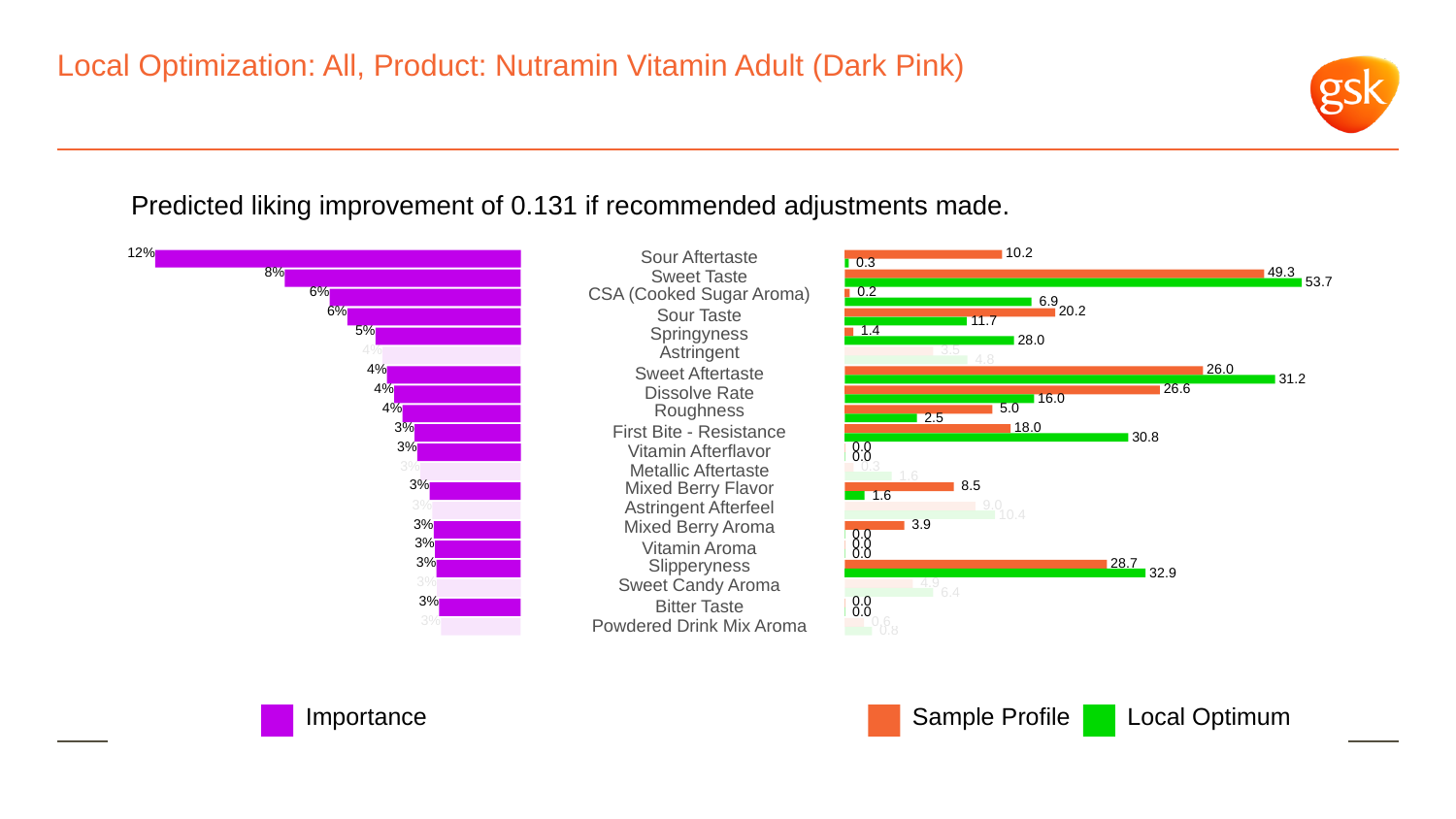

# Local Optimization: All, Product: Nutramin Vitamin Adult (Dark Pink)

Predicted liking improvement of 0.131 if recommended adjustments made.

12%
 10.2

Sour Aftertaste
  0.3

8%
 49.3

Sweet Taste
 53.7

6%
CSA (Cooked Sugar Aroma)
  0.2

  6.9

6%
 20.2

Sour Taste
 11.7

5%
Springyness
  1.4

 28.0

4%
Astringent
  3.5

  4.8

4%
 26.0

Sweet Aftertaste
 31.2

4%
 26.6

Dissolve Rate
 16.0

4%
Roughness
  5.0

  2.5

3%
 18.0

First Bite - Resistance
 30.8

3%
  0.0

Vitamin Afterflavor
  0.0

3%
  0.3

Metallic Aftertaste
  1.6

3%
Mixed Berry Flavor
  8.5

  1.6

3%
Astringent Afterfeel
  9.0

 10.4

3%
Mixed Berry Aroma
  3.9

  0.0

3%
  0.0

Vitamin Aroma
  0.0

3%
Slipperyness
 28.7

 32.9

3%
Sweet Candy Aroma
  4.9

  6.4

3%
  0.0

Bitter Taste
  0.0

3%
  0.6

Powdered Drink Mix Aroma
  0.8

Local Optimum
Sample Profile
Importance